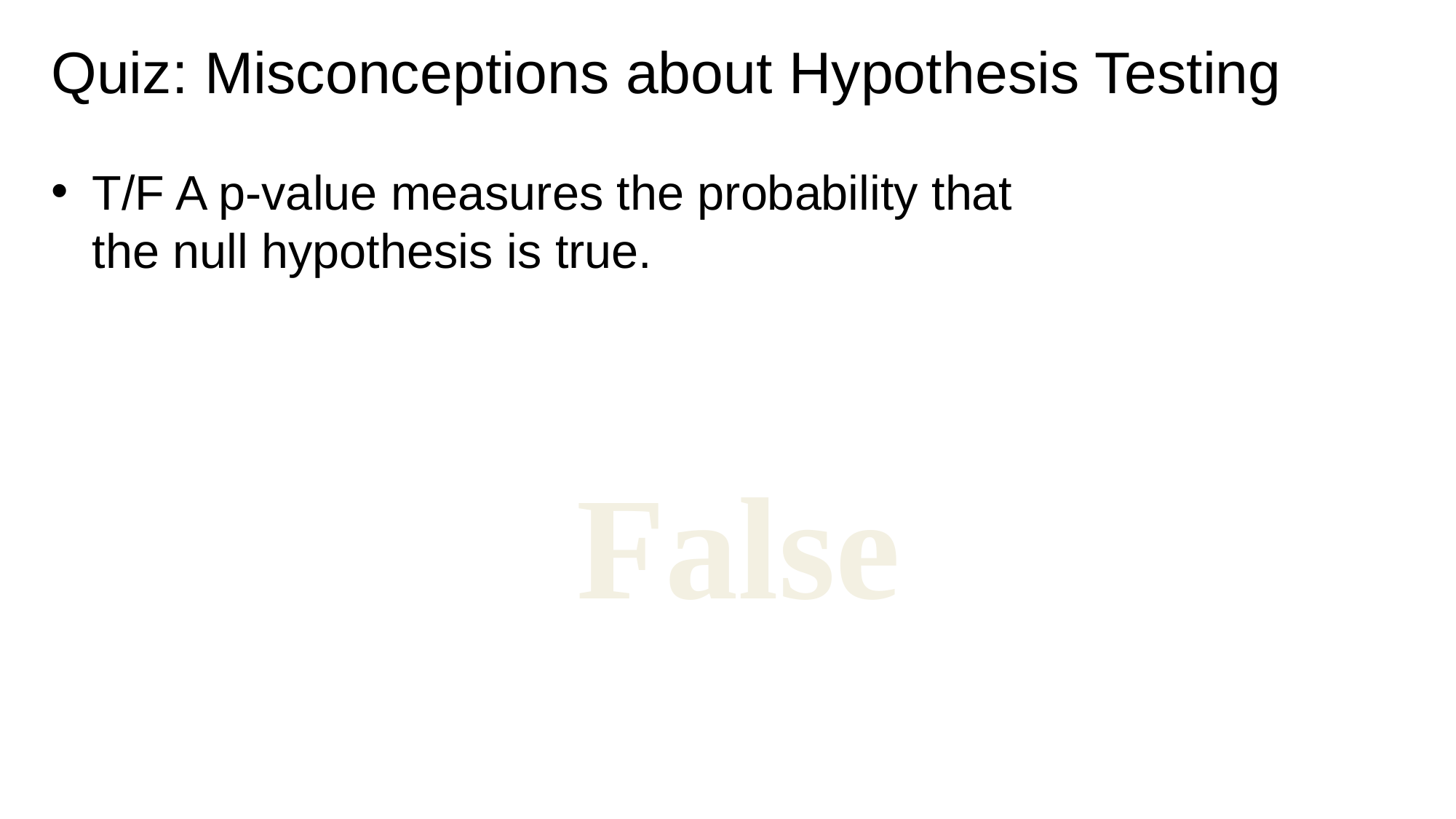

# Quiz: Misconceptions about Hypothesis Testing
T/F A p-value measures the probability that the null hypothesis is true.
False